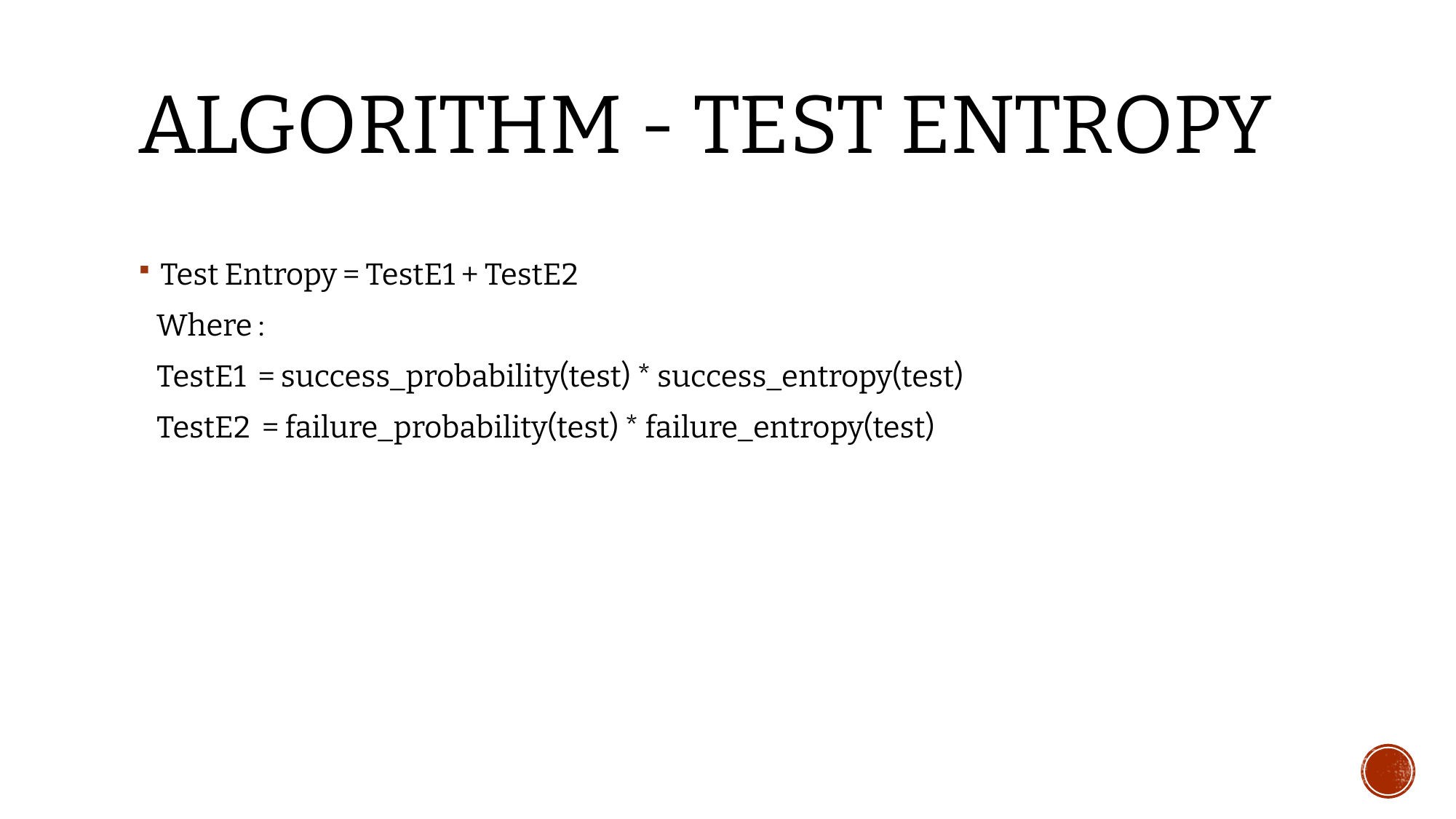

# Algorithm - Test Entropy
Test Entropy = TestE1 + TestE2
   Where :
   TestE1  = success_probability(test) * success_entropy(test)
   TestE2  = failure_probability(test) * failure_entropy(test)